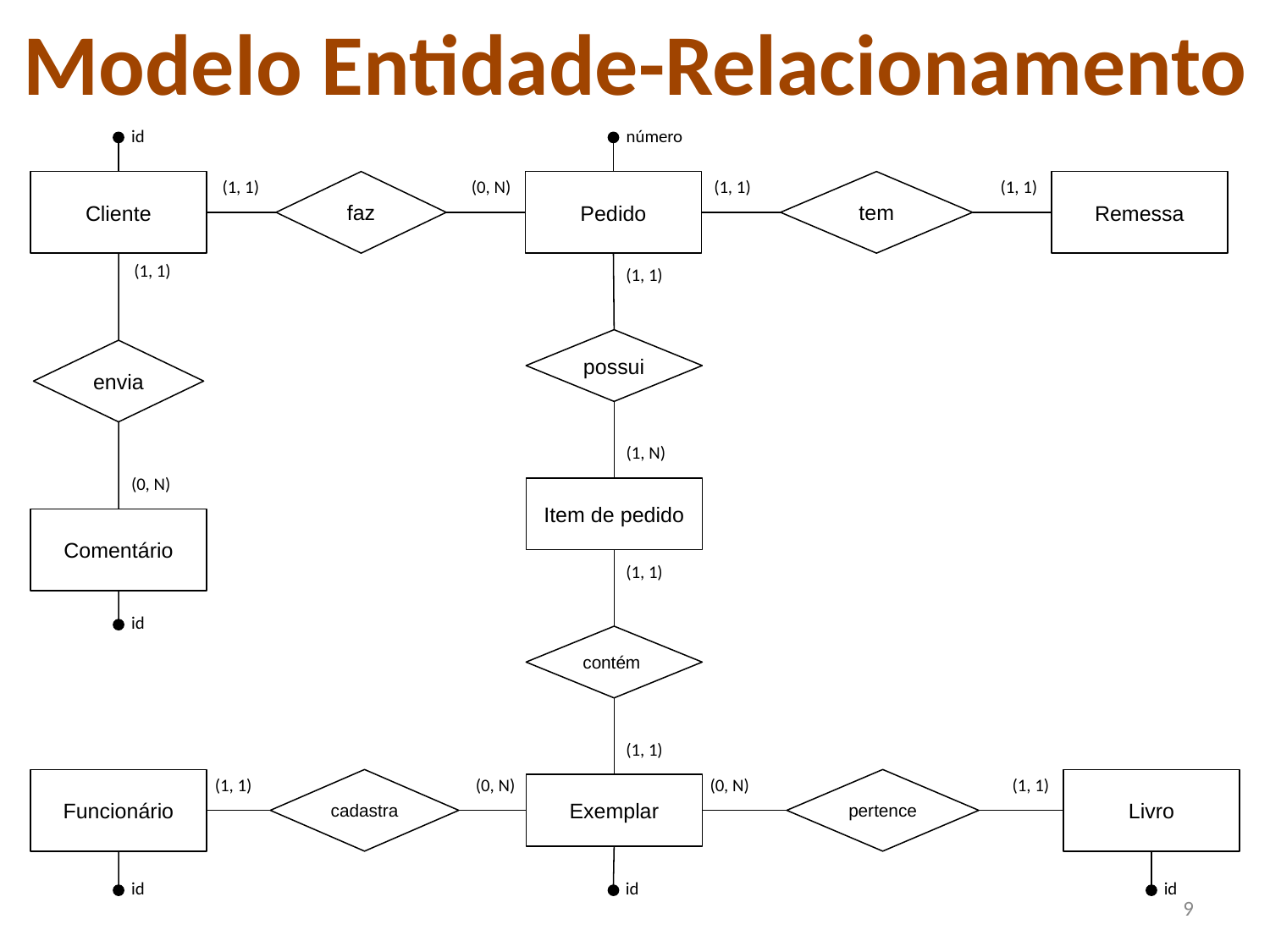

Modelo Entidade-Relacionamento
id
número

(1, 1)
(0, N)
(1, 1)
(1, 1)
Remessa
faz
Cliente
Pedido
tem
(1, 1)
(1, 1)
possui
envia
(1, N)
(0, N)
Item de pedido
Comentário
(1, 1)
id

contém
(1, 1)
(1, 1)
(0, N)
(0, N)
(1, 1)
Livro
Funcionário
cadastra
pertence
Exemplar
id
id
id
9